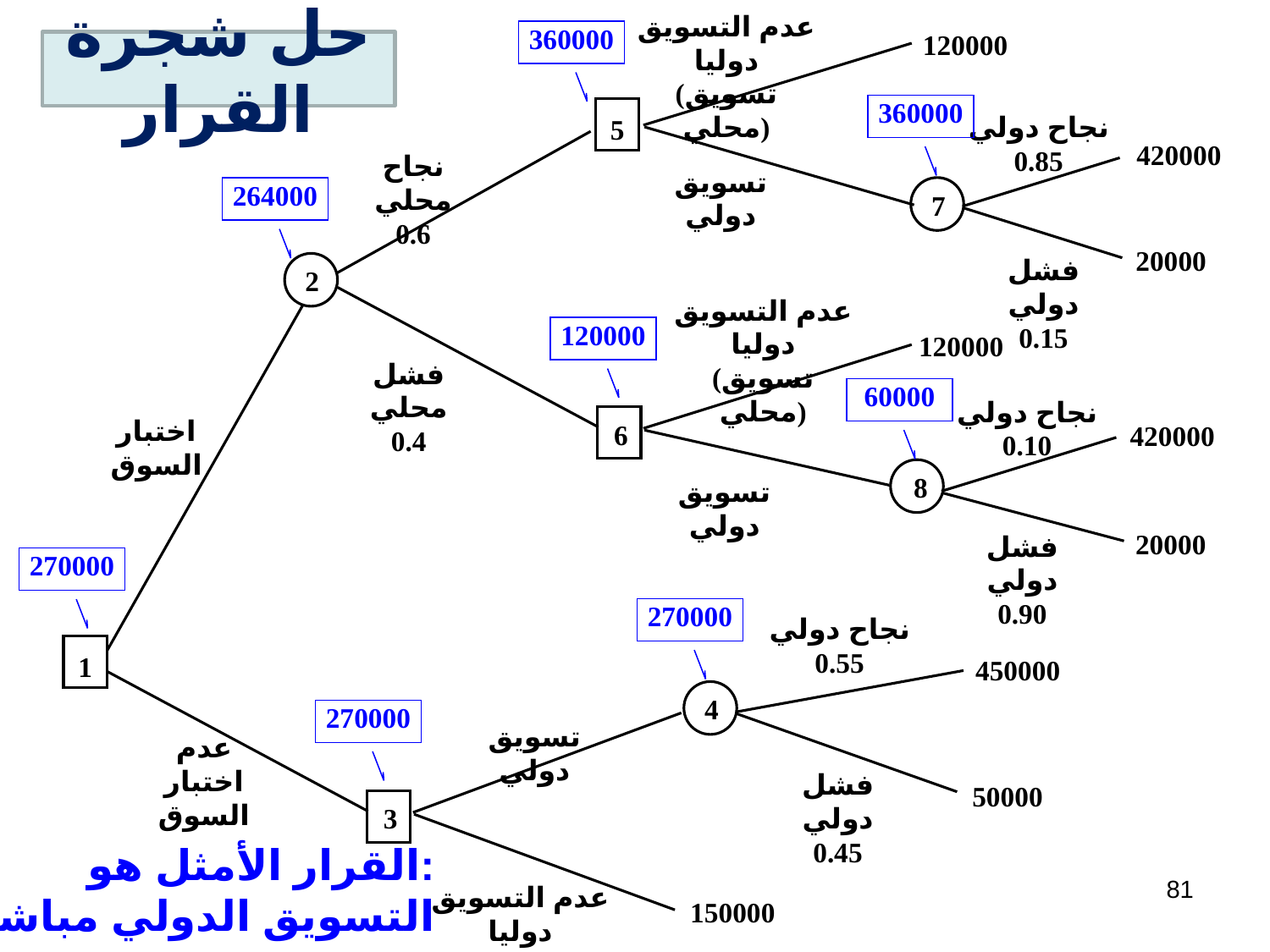

عدم التسويق دوليا
(تسويق محلي)
360000
120000
حل شجرة القرار

360000

نجاح دولي
0.85
5

420000
نجاح محلي
0.6

تسويق دولي

264000
7

20000
فشل دولي
0.15

2

عدم التسويق دوليا
(تسويق محلي)

120000
120000

فشل محلي
0.4
60000
نجاح دولي
0.10

اختبار السوق
6
420000

8
تسويق دولي

20000
فشل دولي
0.90
270000
270000
نجاح دولي
0.55

450000
1

4
270000

تسويق دولي
عدم
اختبار السوق
فشل دولي
0.45
50000

3

القرار الأمثل هو:
 التسويق الدولي مباشرة
81
عدم التسويق دوليا
150000